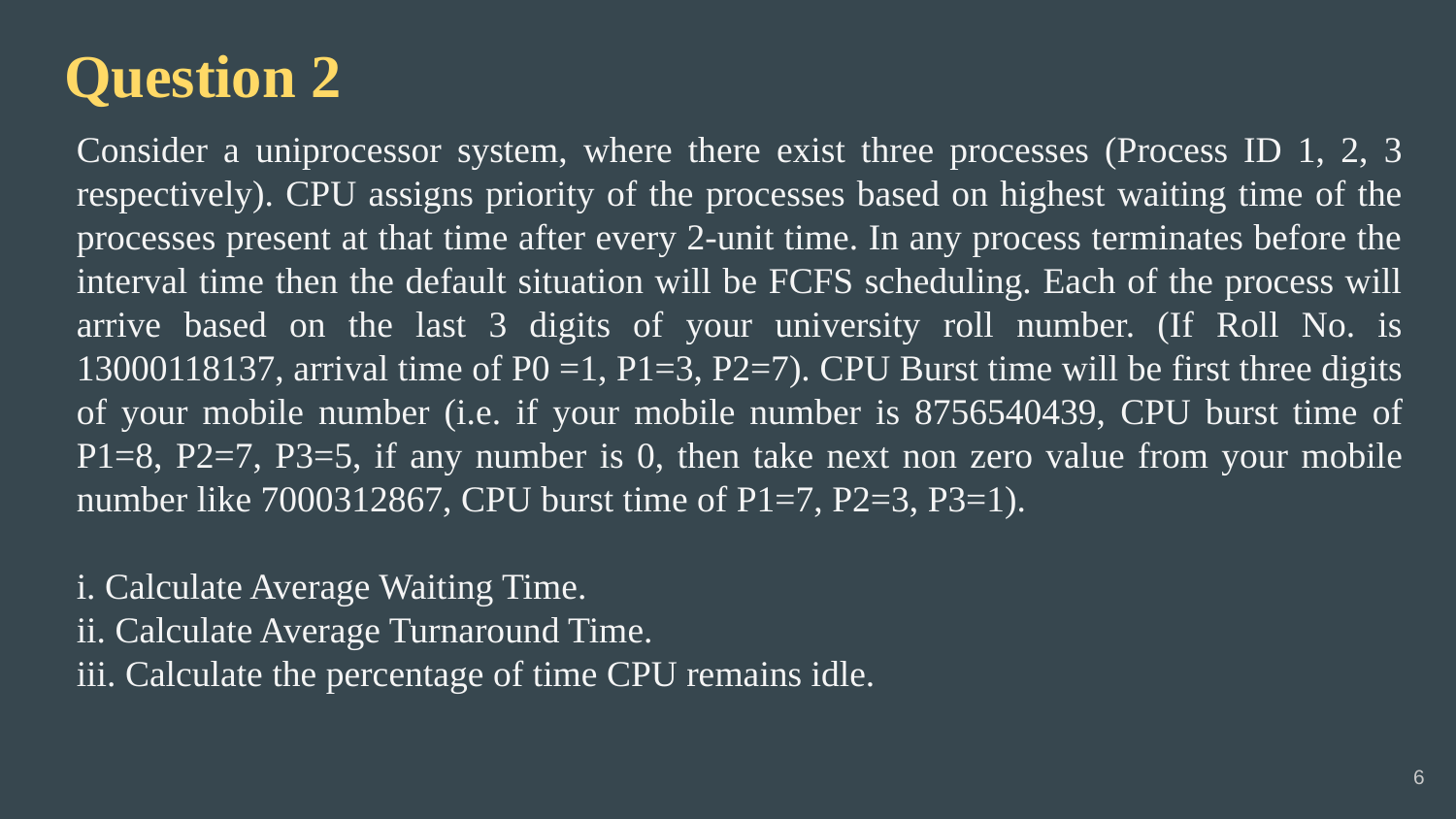

Question 2
Consider a uniprocessor system, where there exist three processes (Process ID 1, 2, 3 respectively). CPU assigns priority of the processes based on highest waiting time of the processes present at that time after every 2-unit time. In any process terminates before the interval time then the default situation will be FCFS scheduling. Each of the process will arrive based on the last 3 digits of your university roll number. (If Roll No. is 13000118137, arrival time of P0 =1, P1=3, P2=7). CPU Burst time will be first three digits of your mobile number (i.e. if your mobile number is 8756540439, CPU burst time of P1=8, P2=7, P3=5, if any number is 0, then take next non zero value from your mobile number like 7000312867, CPU burst time of P1=7, P2=3, P3=1).

i. Calculate Average Waiting Time.
ii. Calculate Average Turnaround Time.
iii. Calculate the percentage of time CPU remains idle.
6